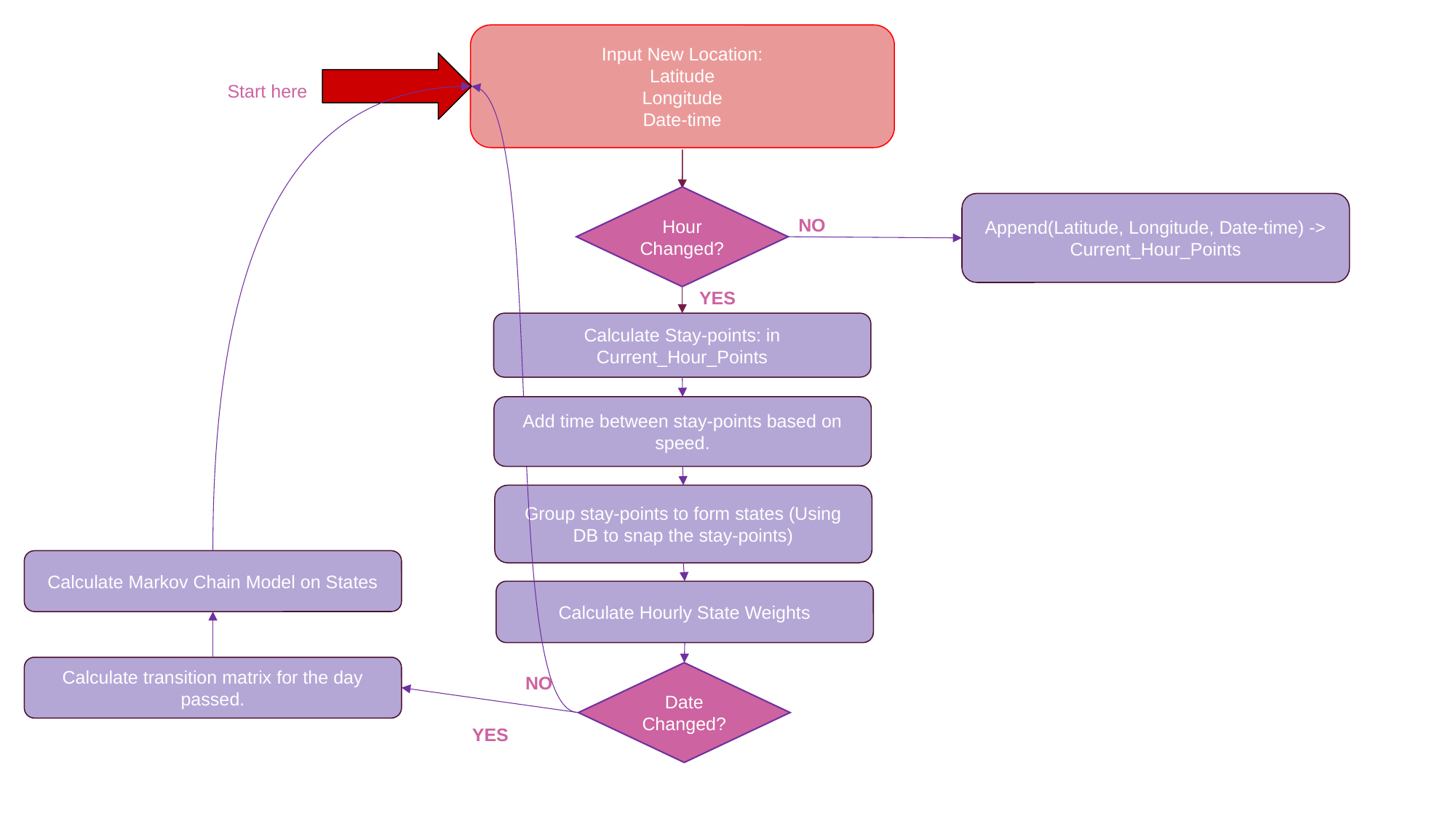

Input New Location:
Latitude
Longitude
Date-time

Start here
Hour Changed?
Append(Latitude, Longitude, Date-time) -> Current_Hour_Points
NO
YES
Calculate Stay-points: in Current_Hour_Points
Add time between stay-points based on speed.
Group stay-points to form states (Using DB to snap the stay-points)
Calculate Markov Chain Model on States
Calculate Hourly State Weights
Calculate transition matrix for the day passed.
NO
Date Changed?
YES
NO
YES